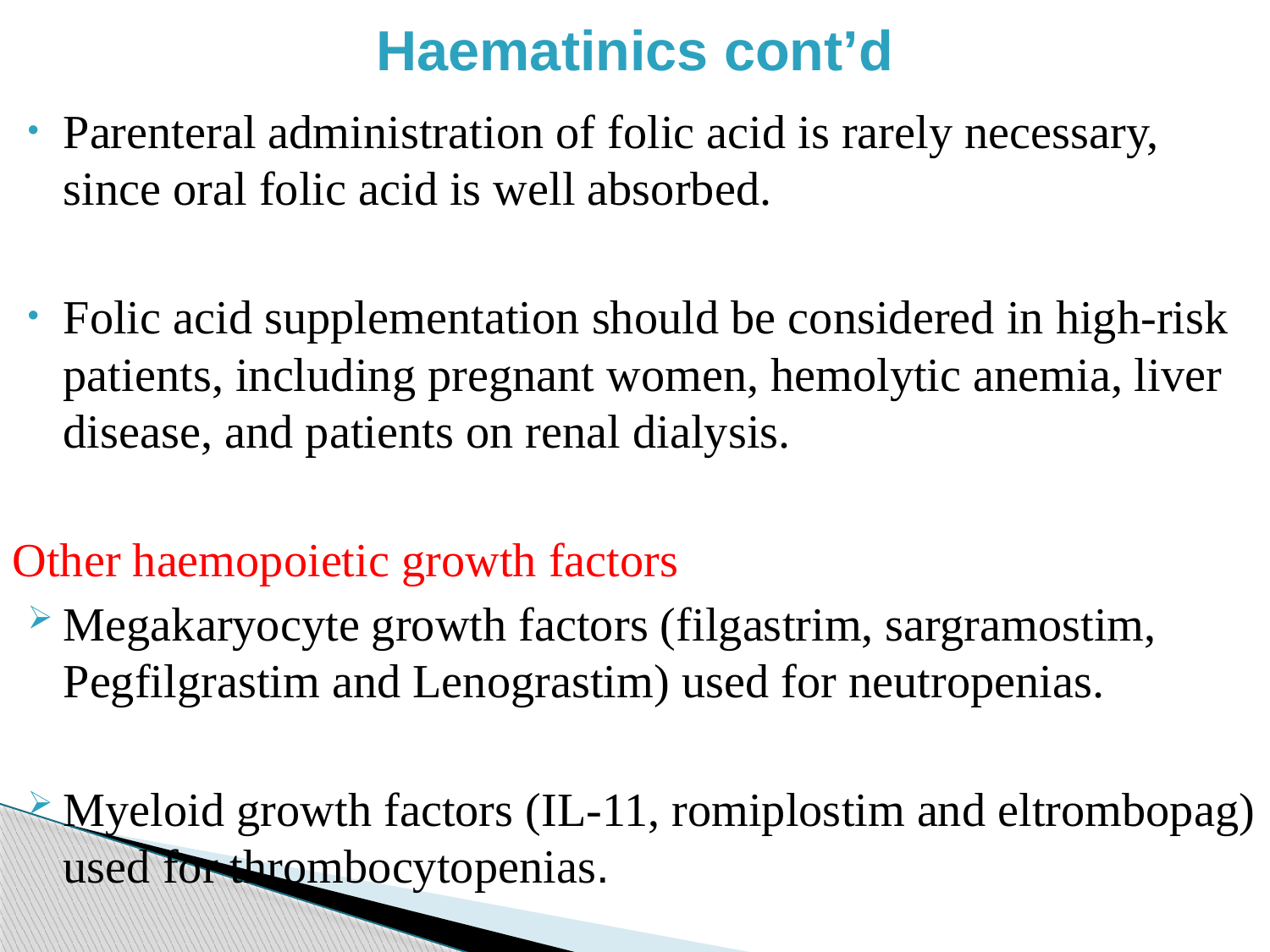

# Haematinics cont’d
Parenteral administration of folic acid is rarely necessary, since oral folic acid is well absorbed.

Folic acid supplementation should be considered in high-risk patients, including pregnant women, hemolytic anemia, liver disease, and patients on renal dialysis.

Other haemopoietic growth factors
Megakaryocyte growth factors (filgastrim, sargramostim, Pegfilgrastim and Lenograstim) used for neutropenias.

Myeloid growth factors (IL-11, romiplostim and eltrombopag) used for thrombocytopenias.